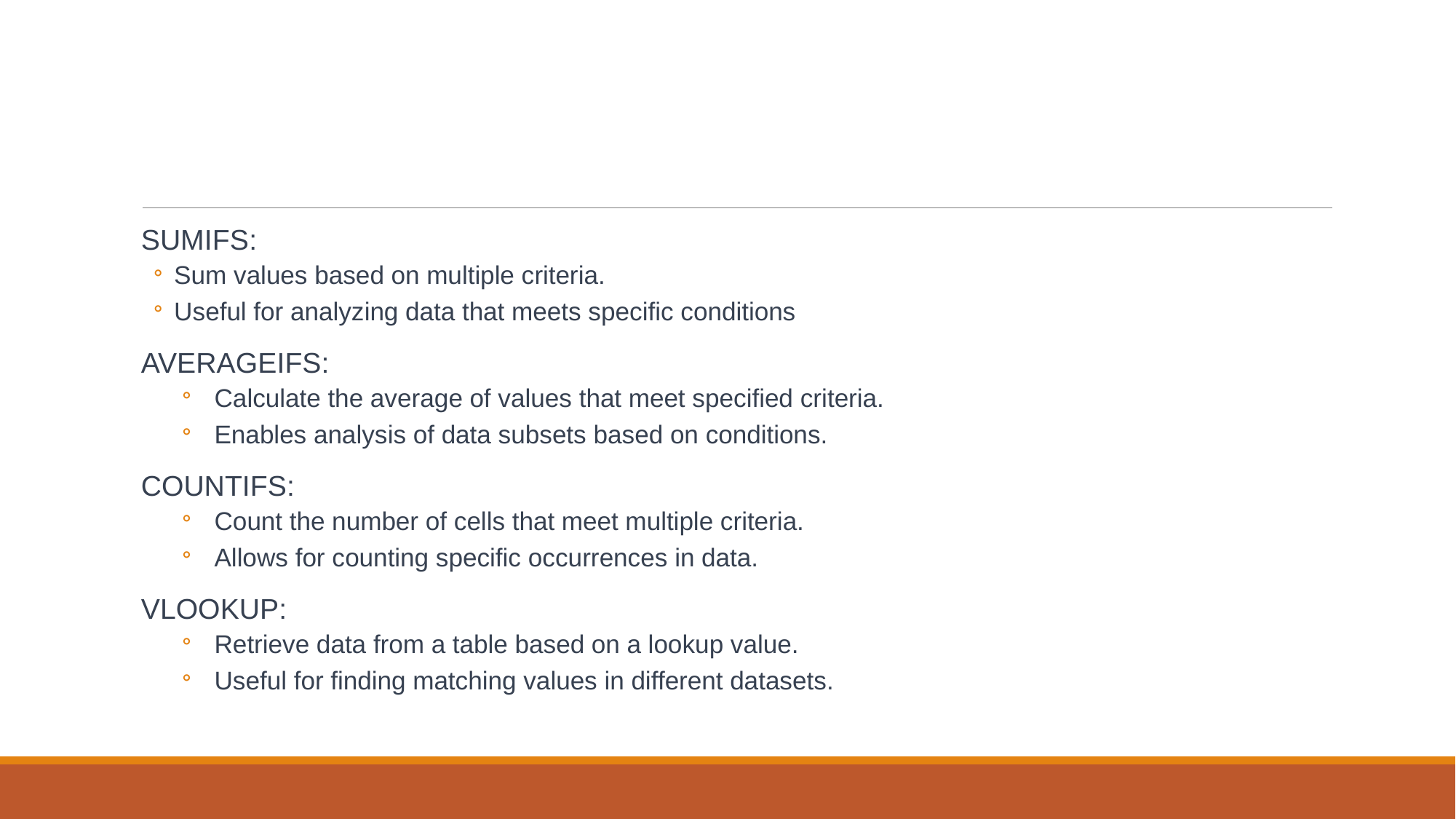

#
SUMIFS:
Sum values based on multiple criteria.
Useful for analyzing data that meets specific conditions
AVERAGEIFS:
Calculate the average of values that meet specified criteria.
Enables analysis of data subsets based on conditions.
COUNTIFS:
Count the number of cells that meet multiple criteria.
Allows for counting specific occurrences in data.
VLOOKUP:
Retrieve data from a table based on a lookup value.
Useful for finding matching values in different datasets.